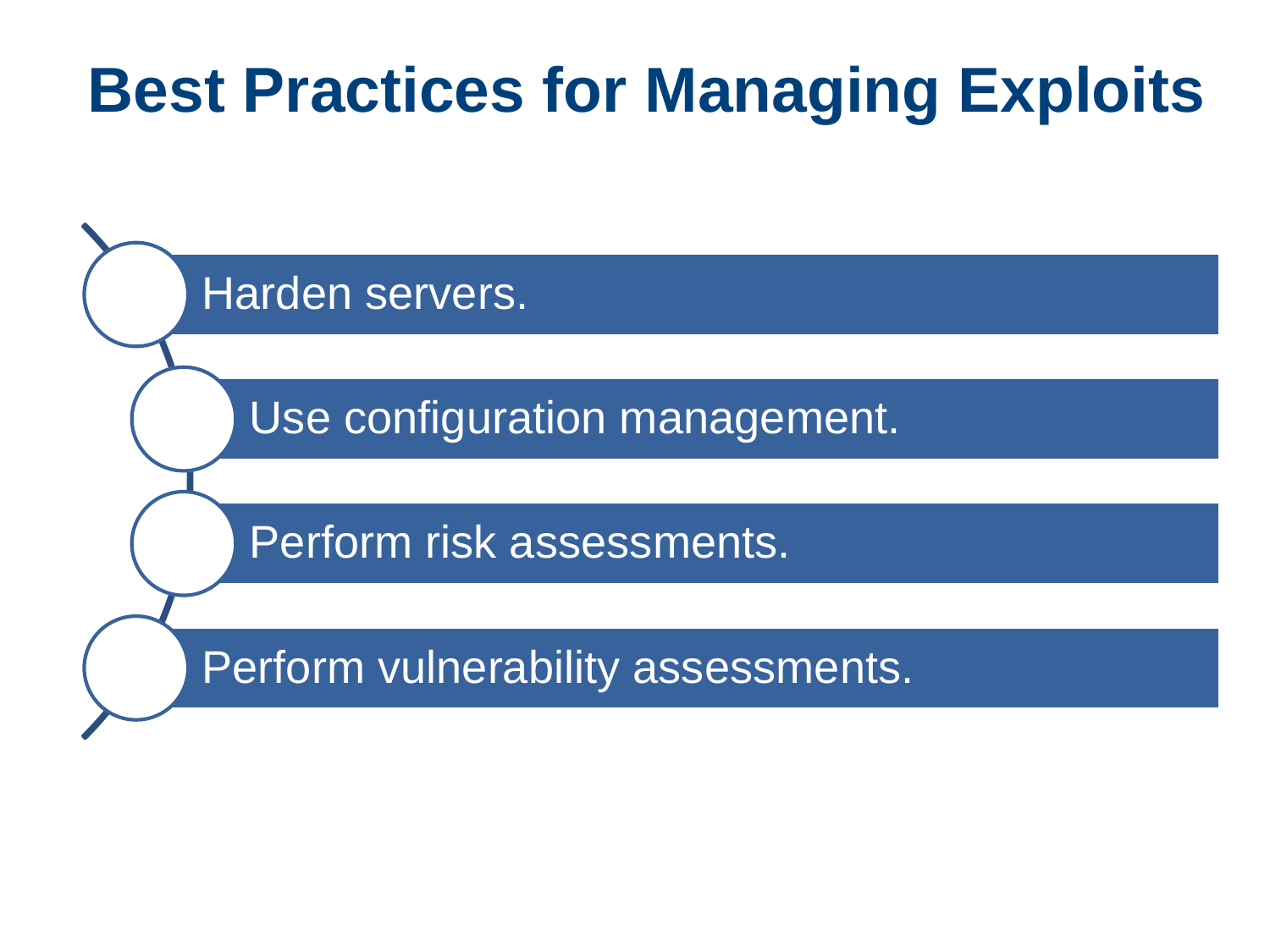

# Best Practices for Managing Exploits
Harden servers.
Use configuration management.
Perform risk assessments.
Perform vulnerability assessments.